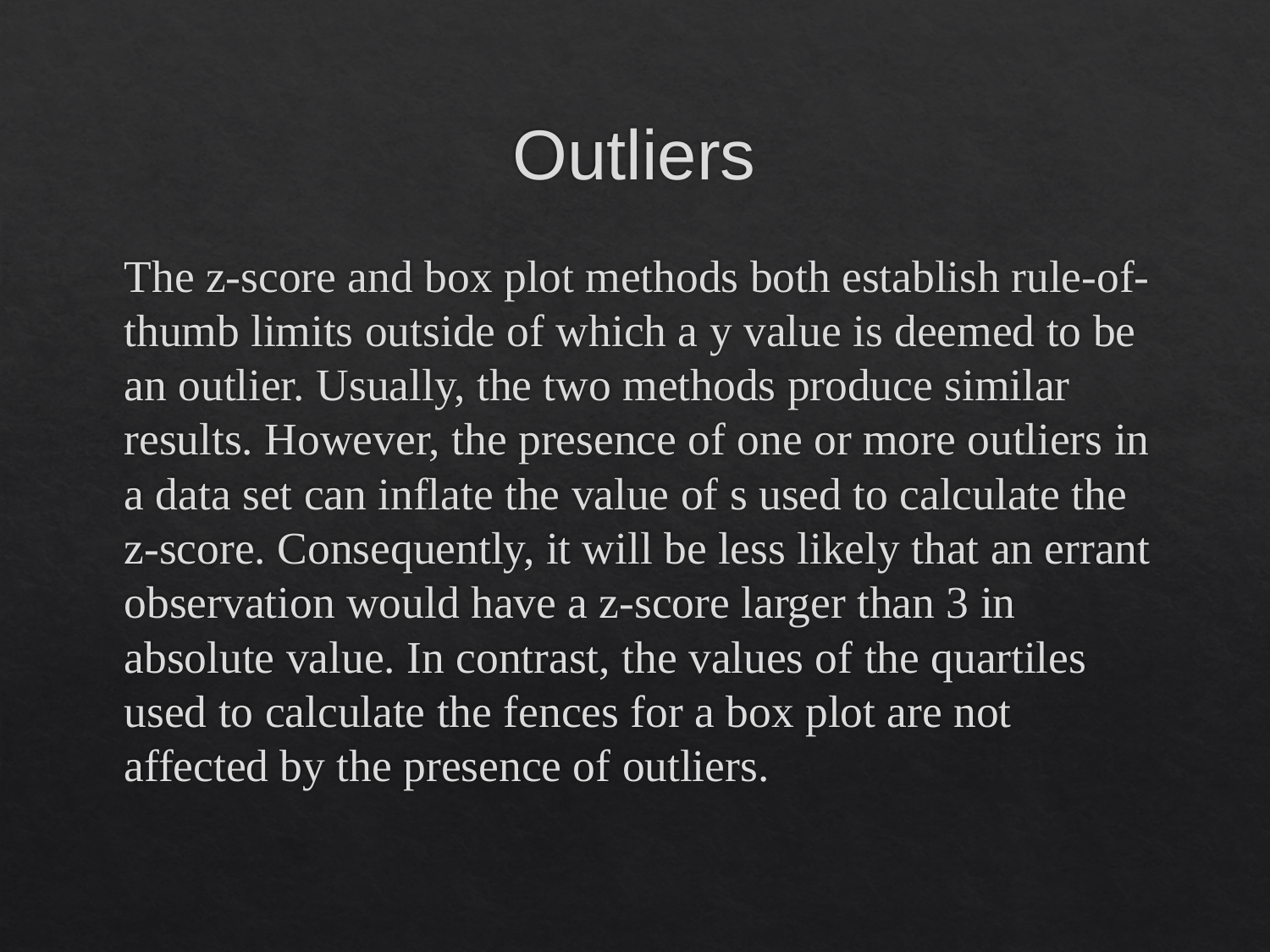

# Outliers
The z-score and box plot methods both establish rule-of-thumb limits outside of which a y value is deemed to be an outlier. Usually, the two methods produce similar results. However, the presence of one or more outliers in a data set can inflate the value of s used to calculate the z-score. Consequently, it will be less likely that an errant observation would have a z-score larger than 3 in absolute value. In contrast, the values of the quartiles used to calculate the fences for a box plot are not affected by the presence of outliers.